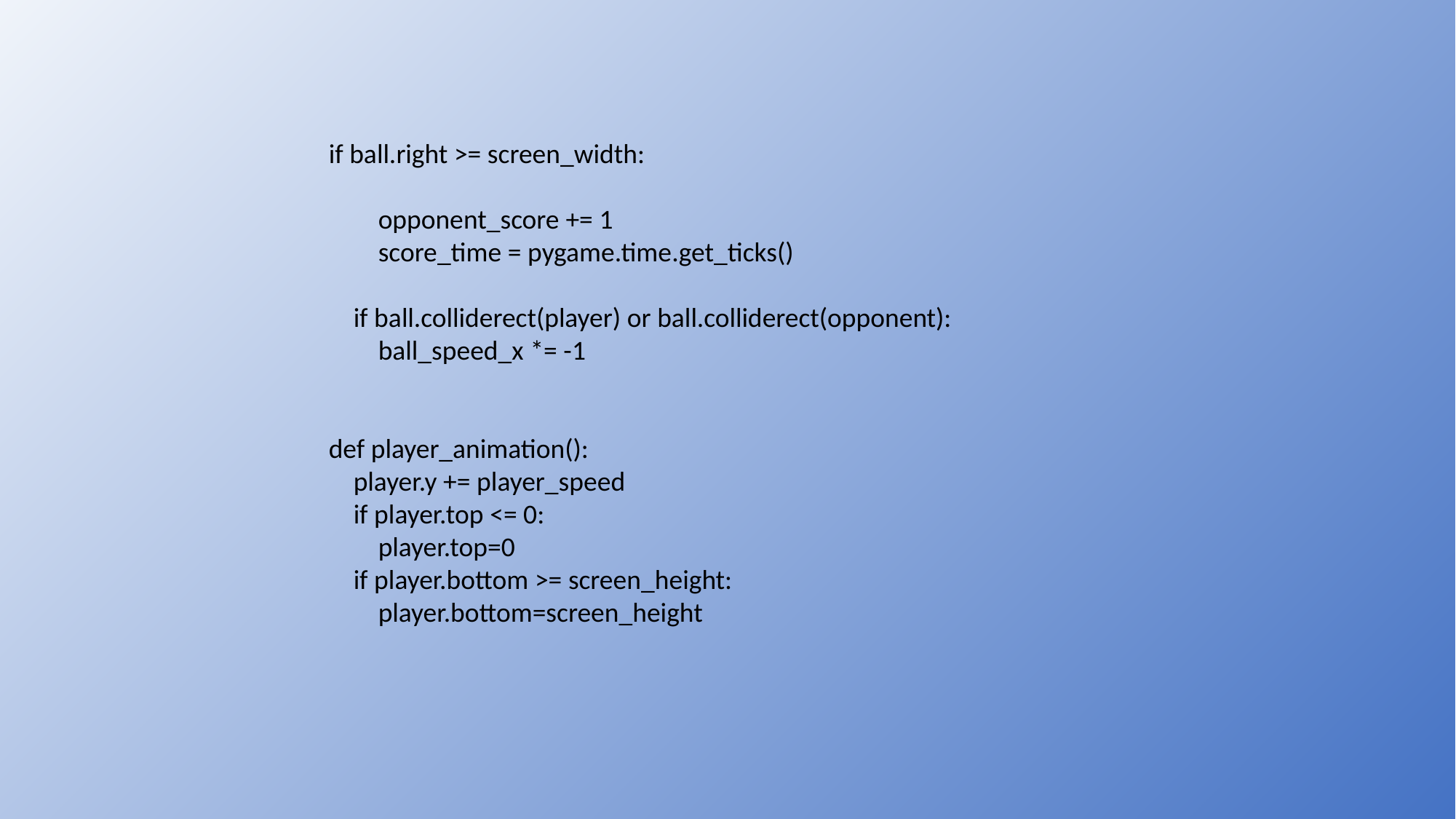

if ball.right >= screen_width:

        opponent_score += 1
        score_time = pygame.time.get_ticks()
    if ball.colliderect(player) or ball.colliderect(opponent):
        ball_speed_x *= -1
def player_animation():
    player.y += player_speed
    if player.top <= 0:
        player.top=0
    if player.bottom >= screen_height:
        player.bottom=screen_height